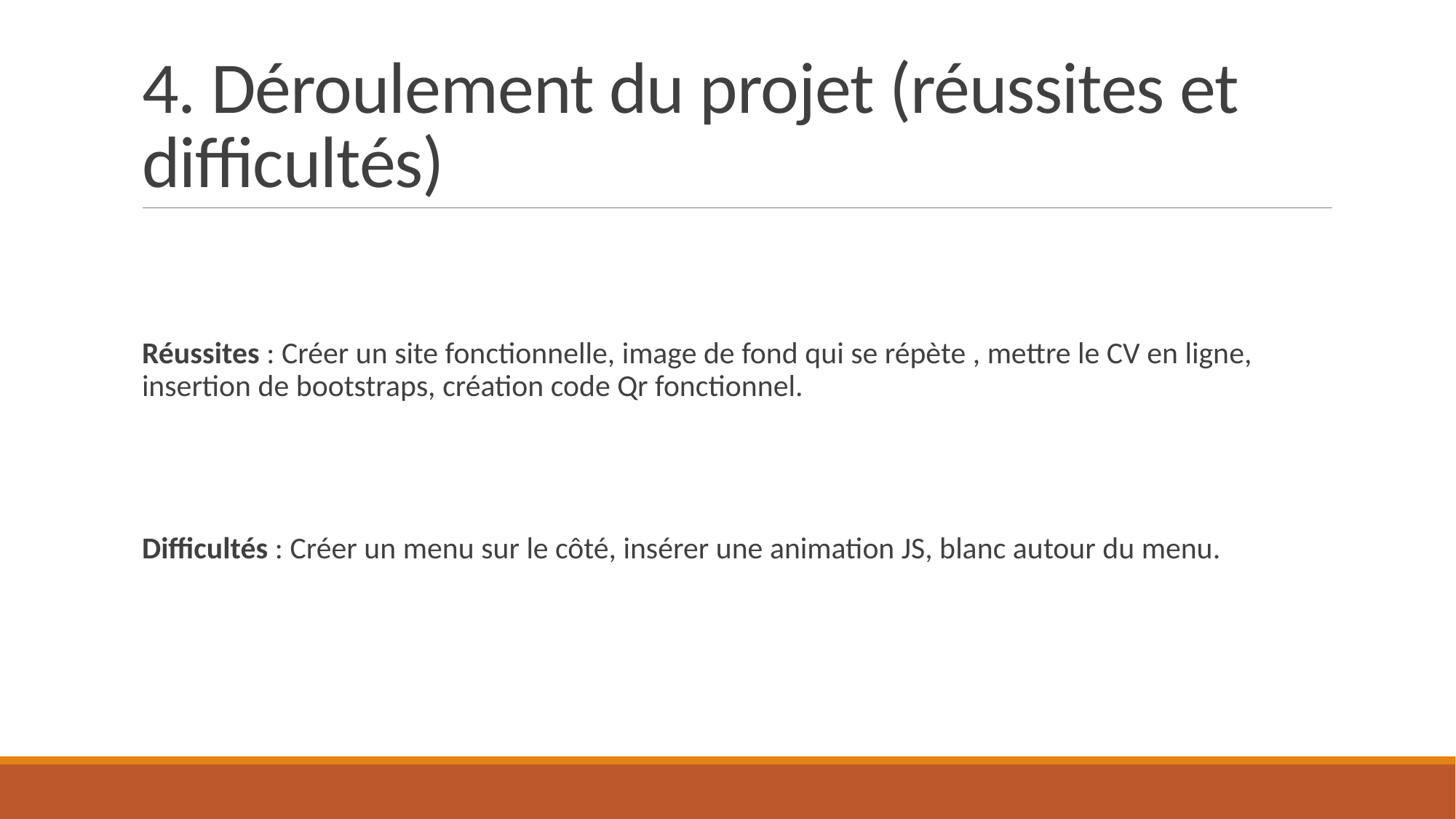

# 4. Déroulement du projet (réussites et difficultés)

Réussites : Créer un site fonctionnelle, image de fond qui se répète , mettre le CV en ligne, insertion de bootstraps, création code Qr fonctionnel.

Difficultés : Créer un menu sur le côté, insérer une animation JS, blanc autour du menu.